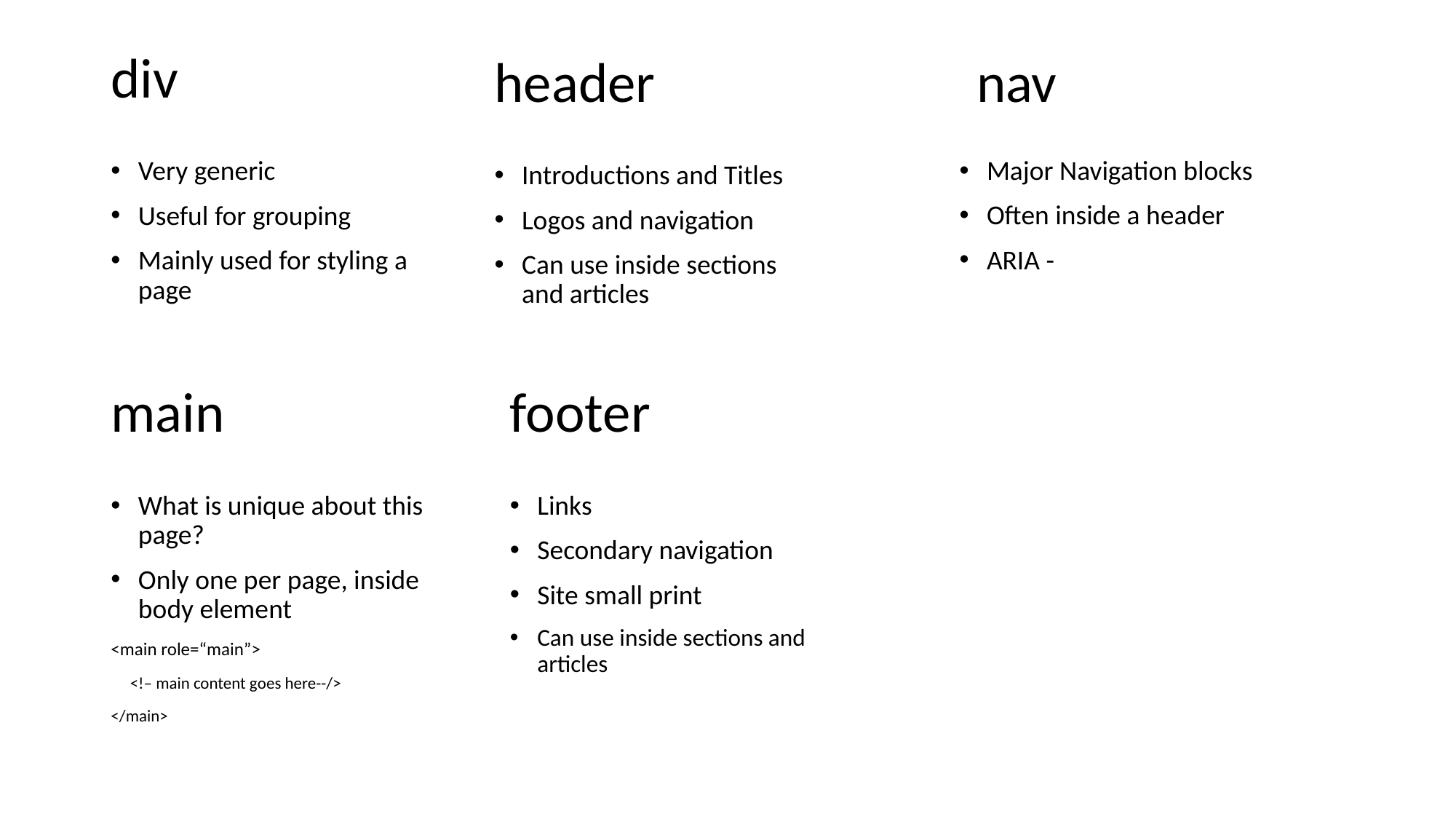

# div
nav
header
Major Navigation blocks
Often inside a header
ARIA -

Very generic
Useful for grouping
Mainly used for styling a page

Introductions and Titles
Logos and navigation
Can use inside sections and articles

main
footer
Links
Secondary navigation
Site small print
Can use inside sections and articles

What is unique about this page?
Only one per page, inside body element
<main role=“main”>
     <!– main content goes here--/>
</main>